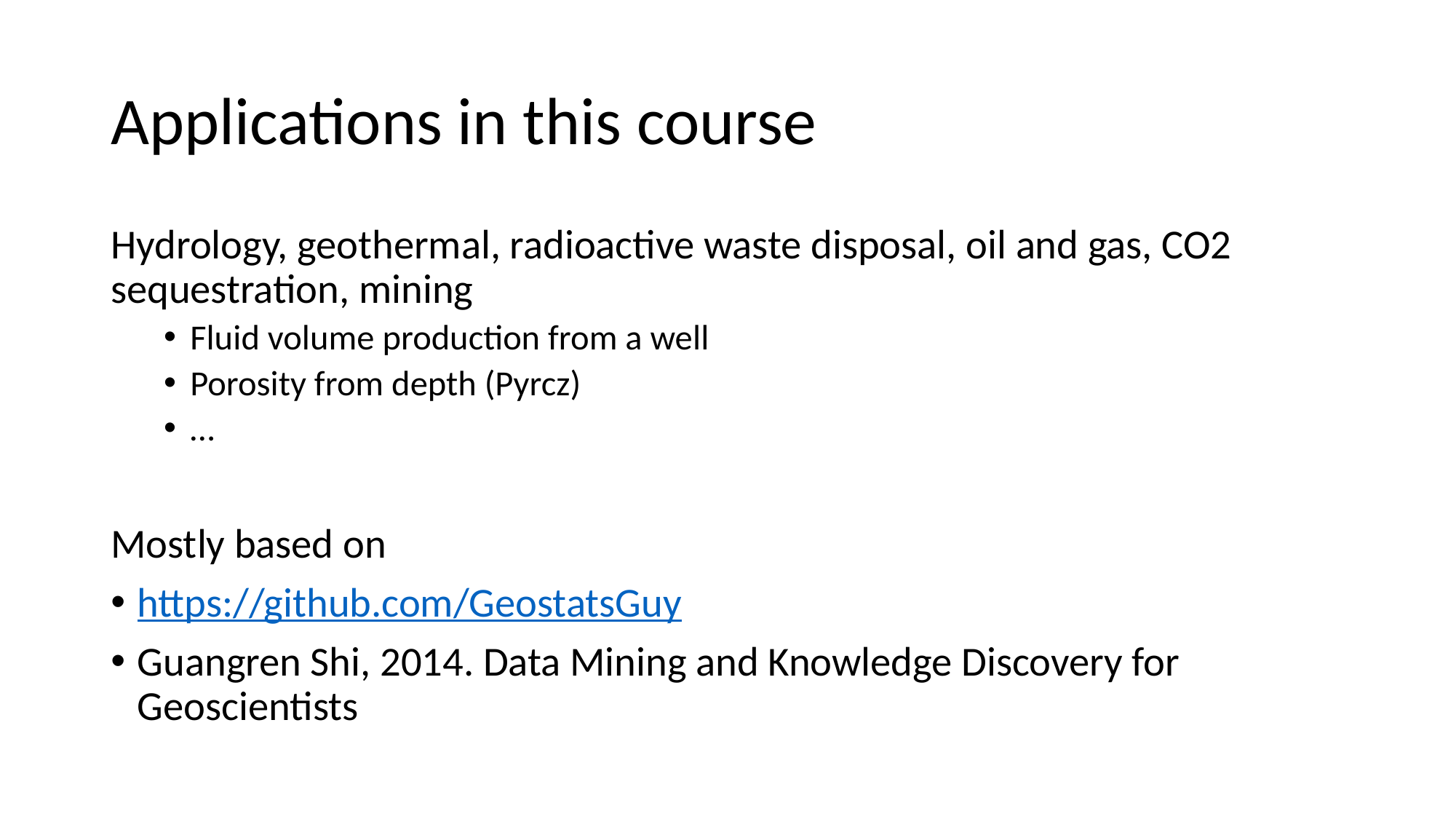

# Applications in this course
Hydrology, geothermal, radioactive waste disposal, oil and gas, CO2 sequestration, mining
Fluid volume production from a well
Porosity from depth (Pyrcz)
…

Mostly based on
https://github.com/GeostatsGuy
Guangren Shi, 2014. Data Mining and Knowledge Discovery for Geoscientists